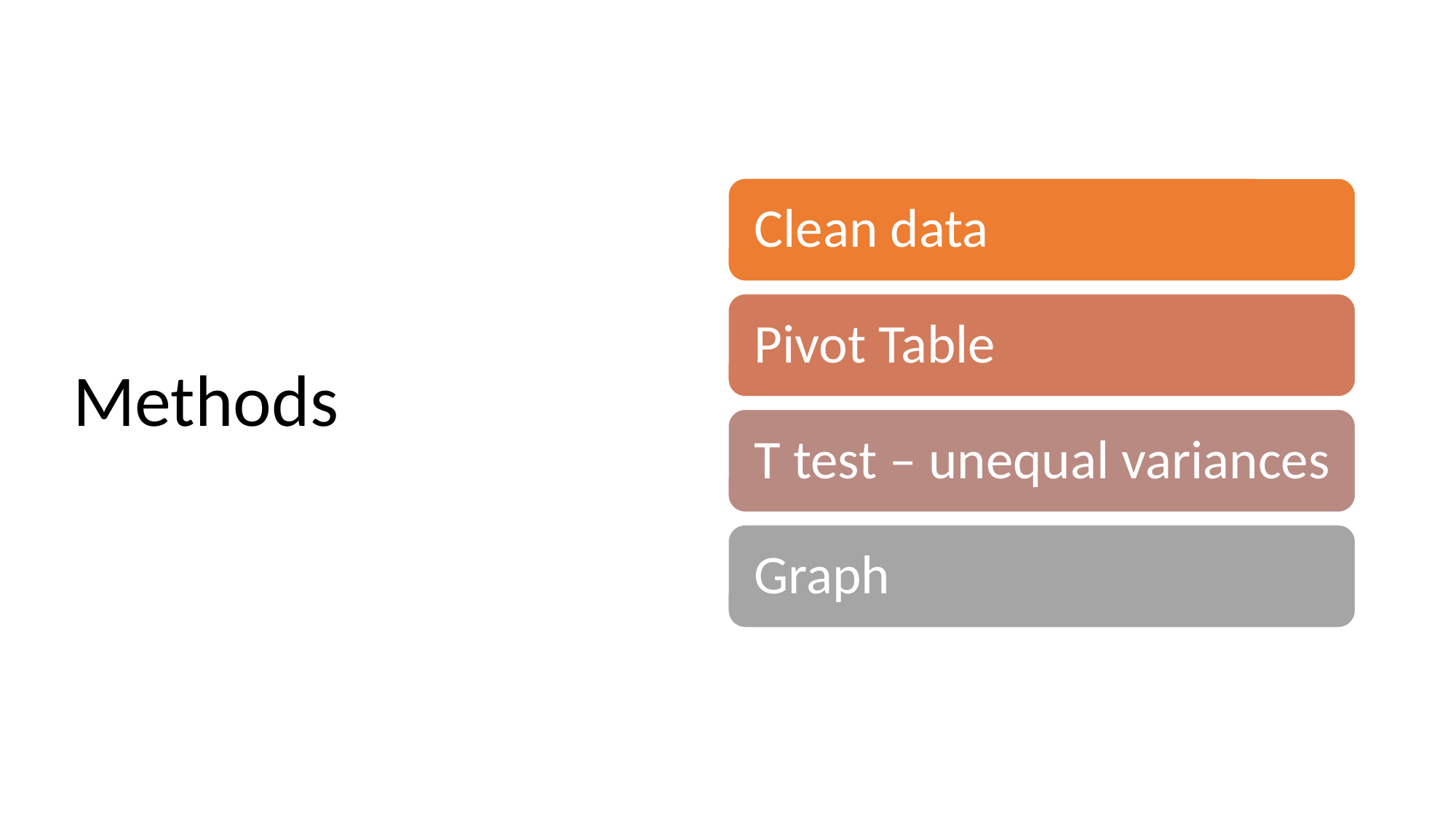

# Methods
Clean data
Pivot Table
T test – unequal variances
Graph